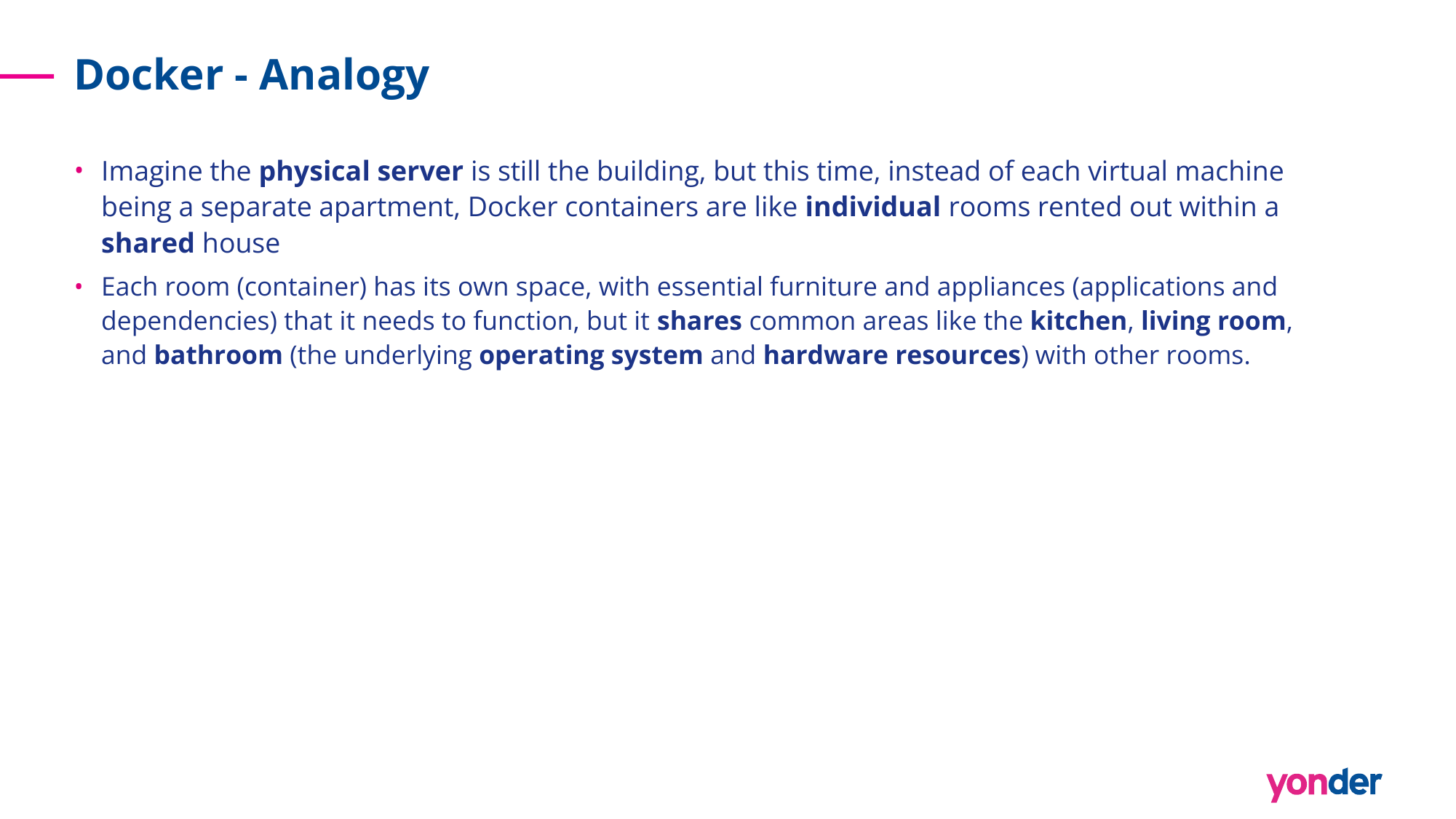

# Docker - Analogy
Imagine the physical server is still the building, but this time, instead of each virtual machine being a separate apartment, Docker containers are like individual rooms rented out within a shared house
Each room (container) has its own space, with essential furniture and appliances (applications and dependencies) that it needs to function, but it shares common areas like the kitchen, living room, and bathroom (the underlying operating system and hardware resources) with other rooms.